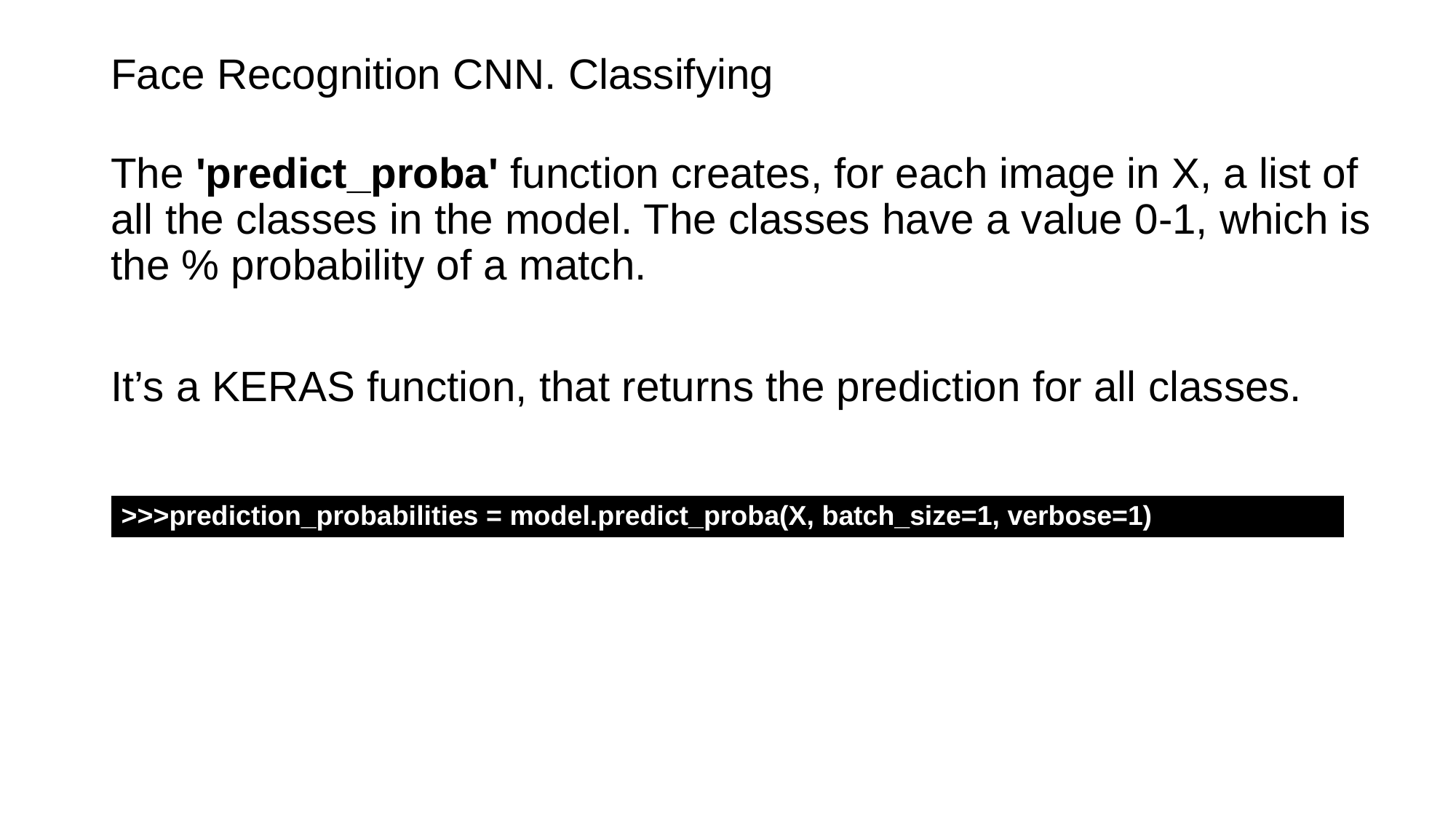

# Face Recognition CNN. Classifying
The 'predict_proba' function creates, for each image in X, a list of all the classes in the model. The classes have a value 0-1, which is the % probability of a match.

It’s a KERAS function, that returns the prediction for all classes.

| >>>prediction\_probabilities = model.predict\_proba(X, batch\_size=1, verbose=1) |
| --- |